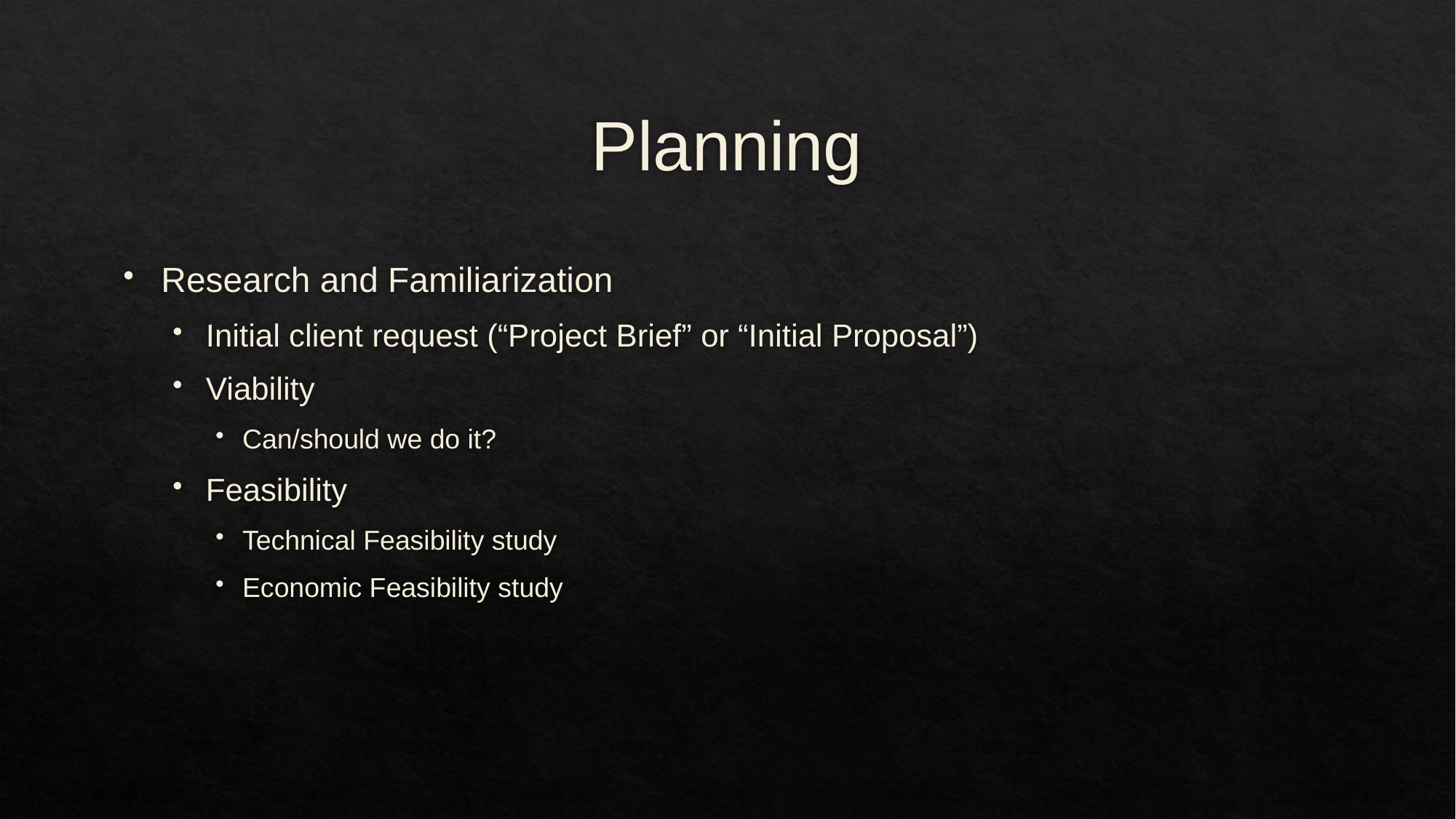

# Planning
Research and Familiarization
Initial client request (“Project Brief” or “Initial Proposal”)
Viability
Can/should we do it?
Feasibility
Technical Feasibility study
Economic Feasibility study